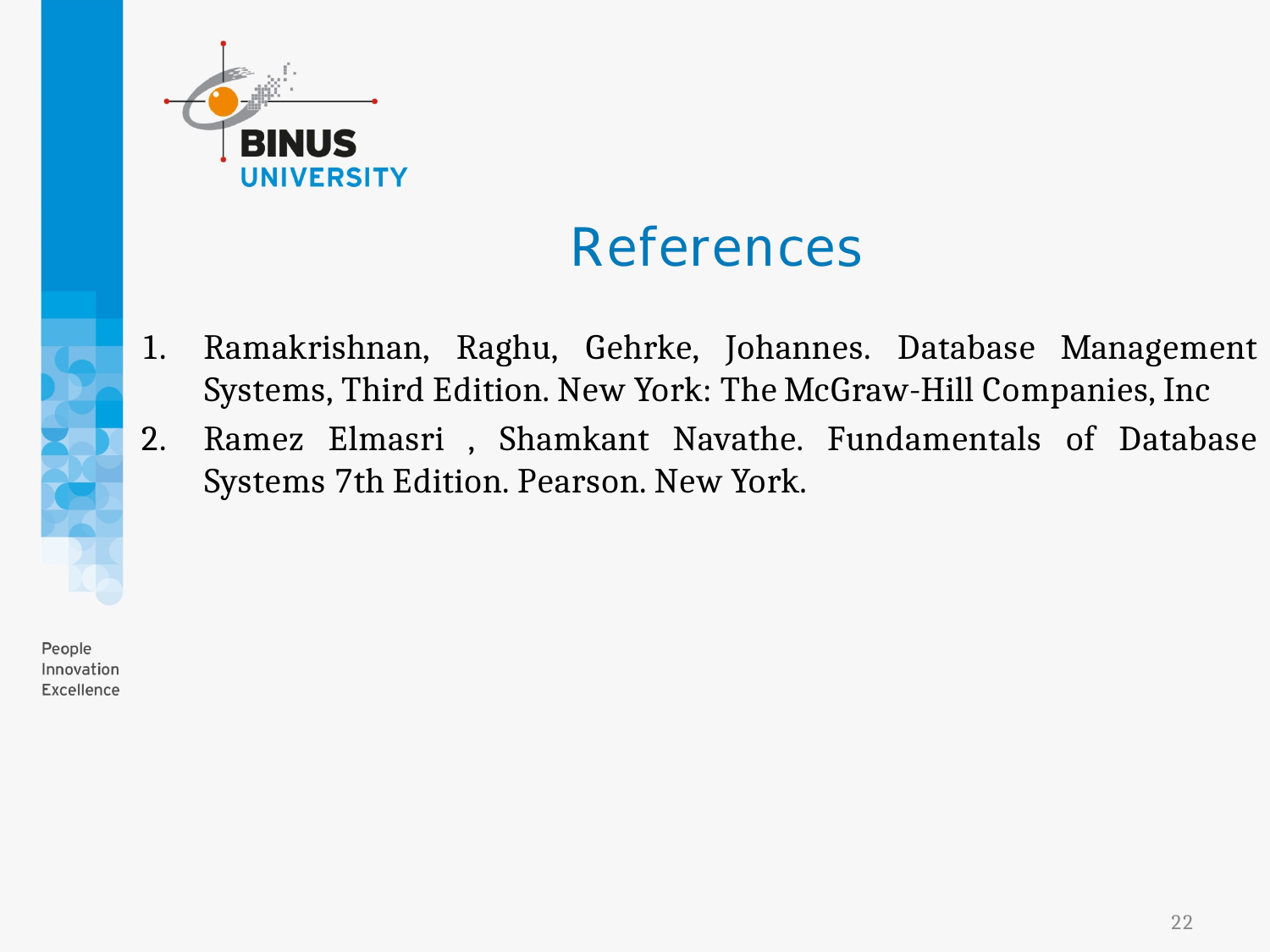

# References
Ramakrishnan, Raghu, Gehrke, Johannes. Database Management Systems, Third Edition. New York: The McGraw-Hill Companies, Inc
Ramez Elmasri , Shamkant Navathe. Fundamentals of Database Systems 7th Edition. Pearson. New York.
22